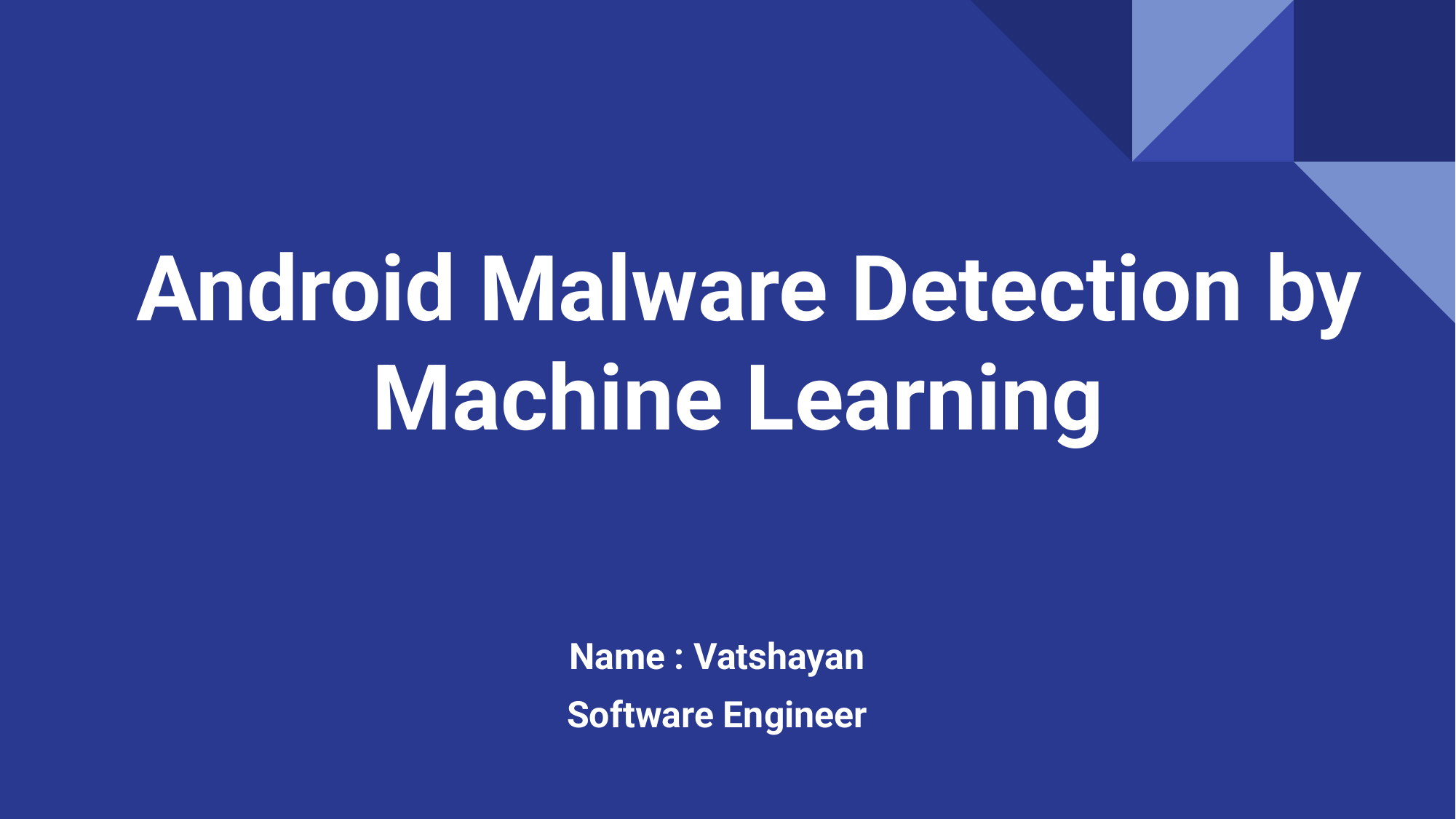

# Android Malware Detection by Machine Learning

Name : Vatshayan
Software Engineer